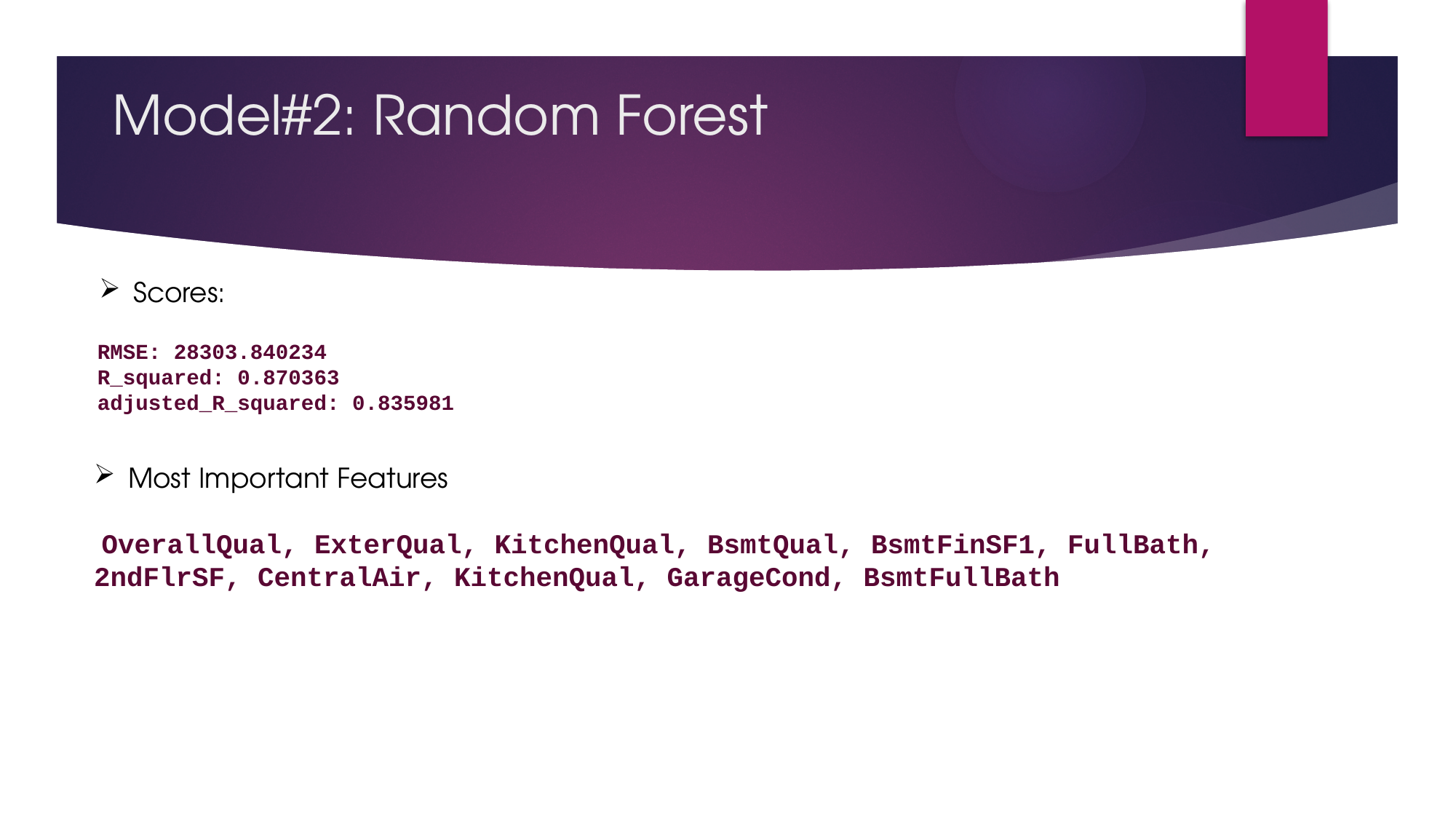

# Model#2: Random Forest
Scores:

RMSE: 28303.840234
R_squared: 0.870363
adjusted_R_squared: 0.835981

Most Important Features

 OverallQual, ExterQual, KitchenQual, BsmtQual, BsmtFinSF1, FullBath, 2ndFlrSF, CentralAir, KitchenQual, GarageCond, BsmtFullBath